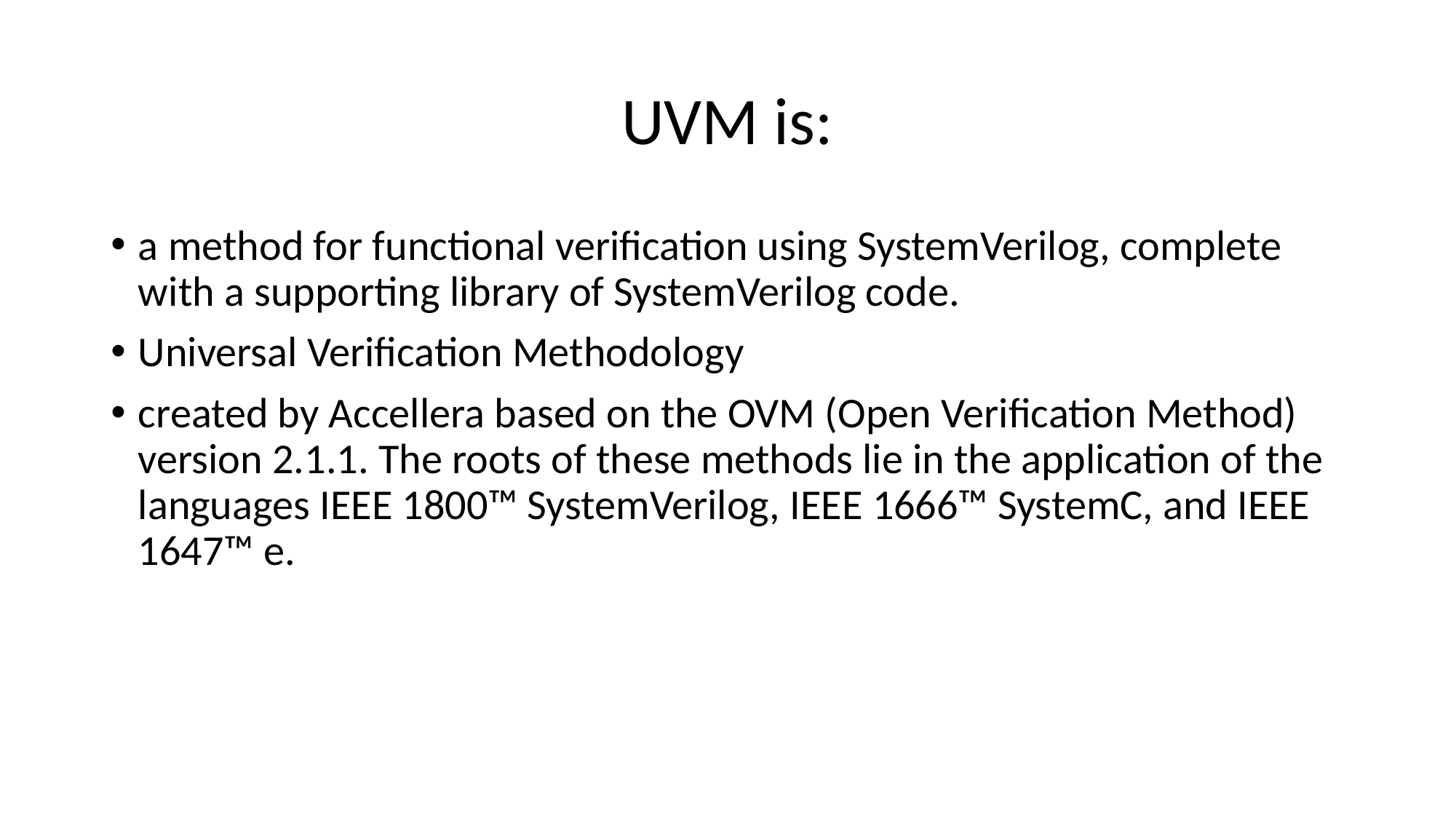

# UVM is:
a method for functional verification using SystemVerilog, complete with a supporting library of SystemVerilog code.
Universal Verification Methodology
created by Accellera based on the OVM (Open Verification Method) version 2.1.1. The roots of these methods lie in the application of the languages IEEE 1800™ SystemVerilog, IEEE 1666™ SystemC, and IEEE 1647™ e.